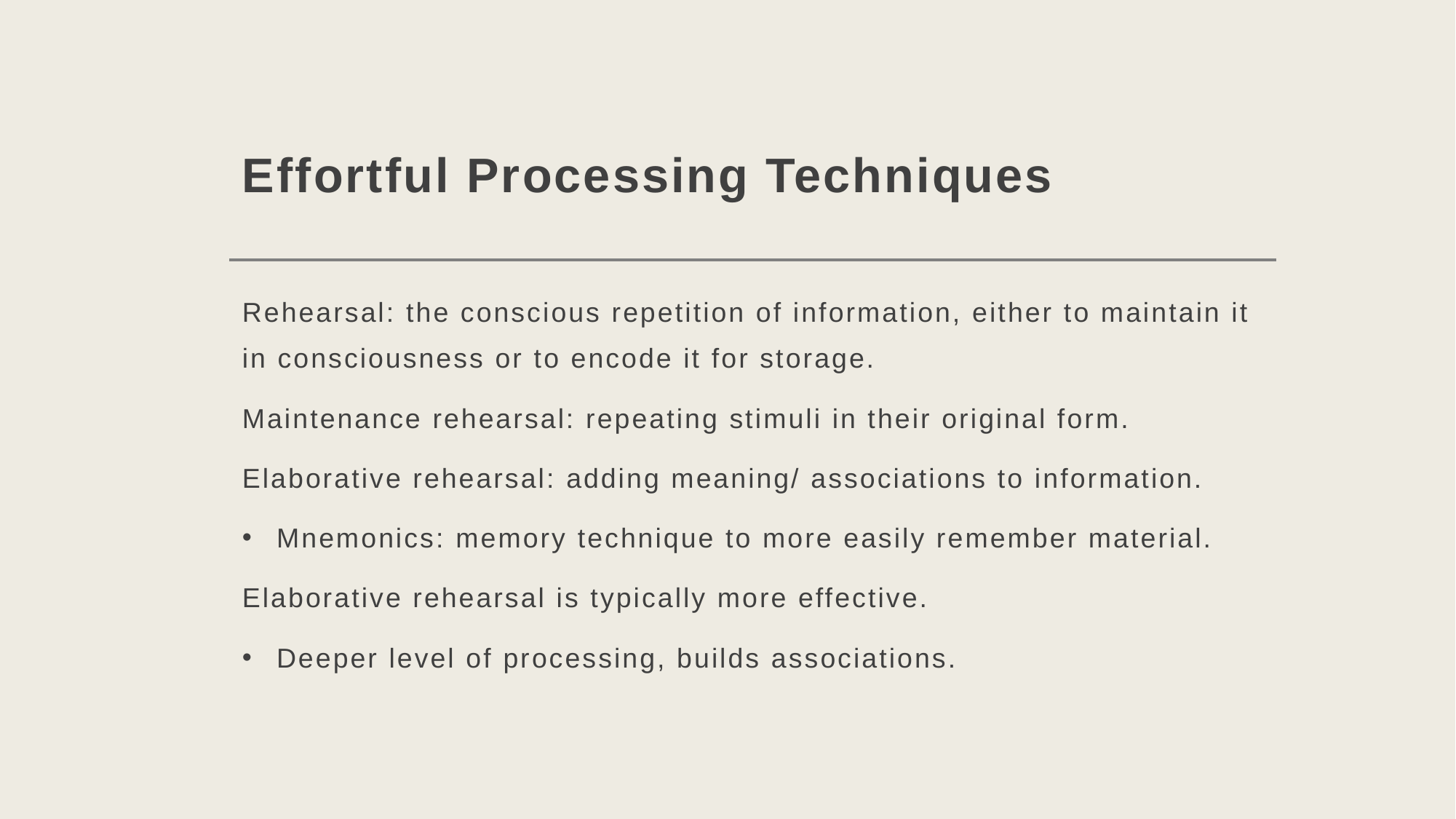

# Effortful Processing Techniques
Rehearsal: the conscious repetition of information, either to maintain it in consciousness or to encode it for storage.
Maintenance rehearsal: repeating stimuli in their original form.
Elaborative rehearsal: adding meaning/ associations to information.
Mnemonics: memory technique to more easily remember material.
Elaborative rehearsal is typically more effective.
Deeper level of processing, builds associations.